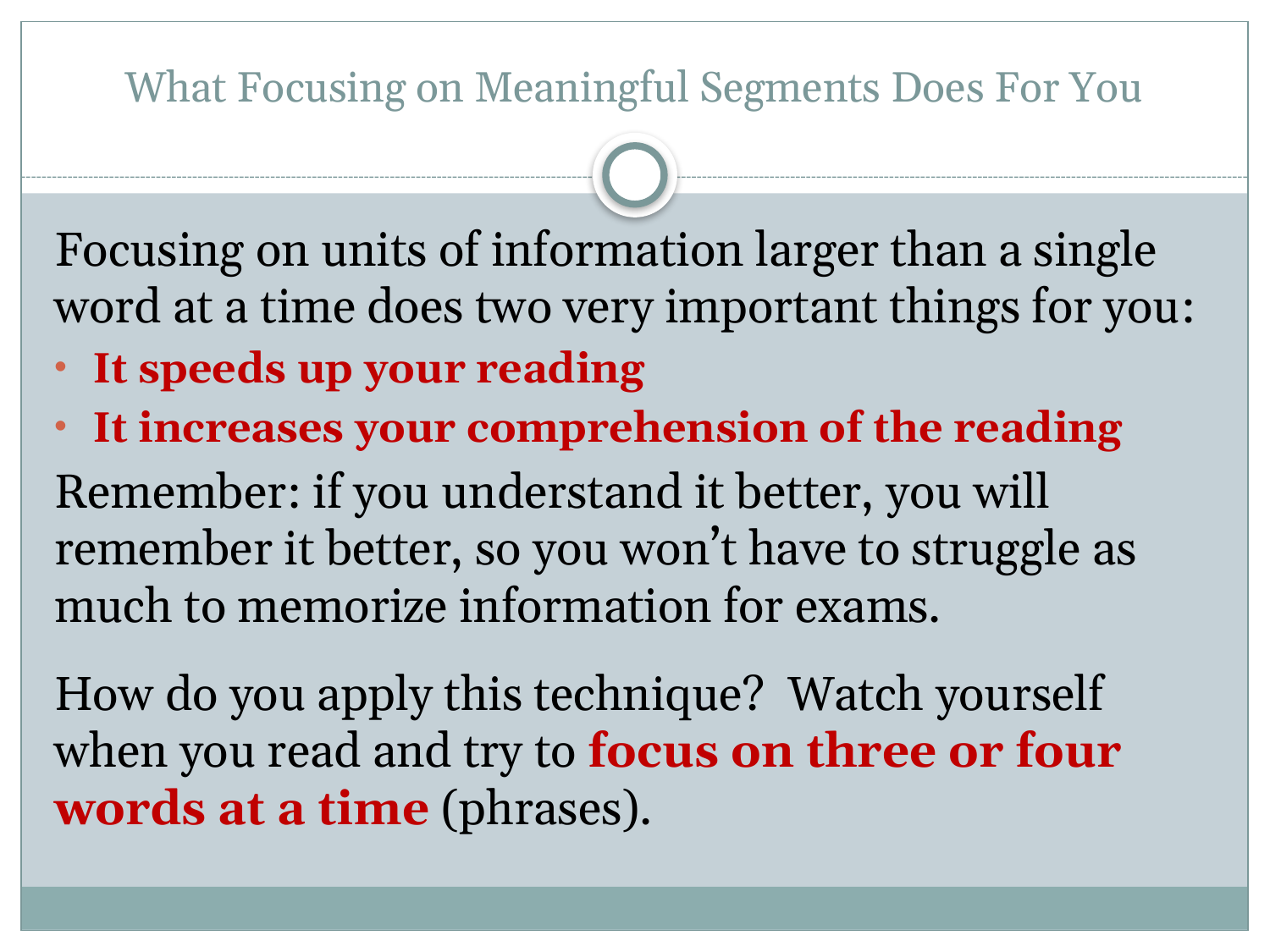

# What Focusing on Meaningful Segments Does For You
Focusing on units of information larger than a single word at a time does two very important things for you:
It speeds up your reading
It increases your comprehension of the reading
Remember: if you understand it better, you will remember it better, so you won’t have to struggle as much to memorize information for exams.
How do you apply this technique?  Watch yourself when you read and try to focus on three or four words at a time (phrases).